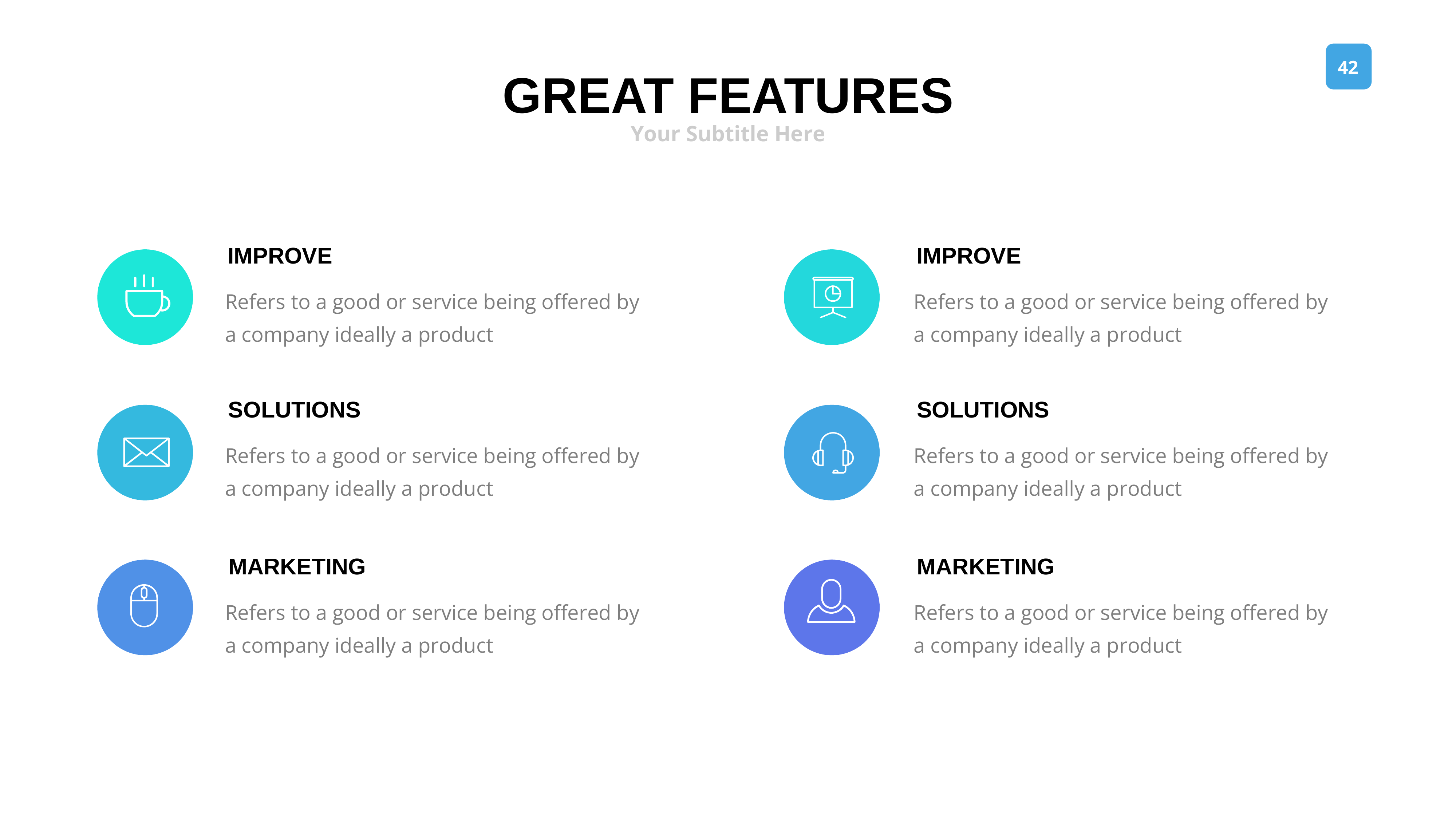

GREAT FEATURES
Your Subtitle Here
IMPROVE
IMPROVE

Refers to a good or service being offered by a company ideally a product
Refers to a good or service being offered by a company ideally a product

SOLUTIONS
SOLUTIONS

Refers to a good or service being offered by a company ideally a product
Refers to a good or service being offered by a company ideally a product

MARKETING
MARKETING

Refers to a good or service being offered by a company ideally a product
Refers to a good or service being offered by a company ideally a product